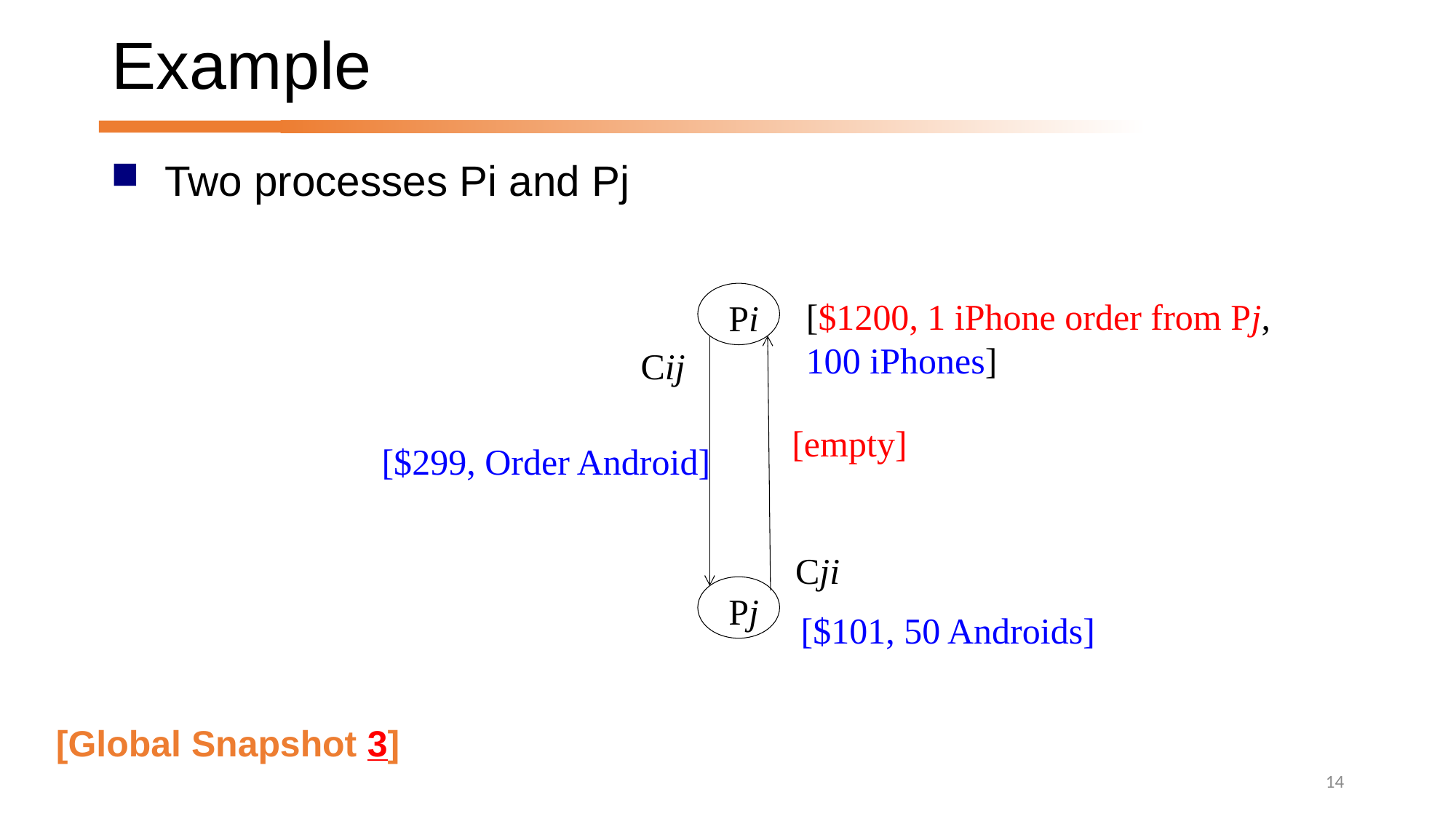

# Example
Two processes Pi and Pj

Pi
Cij
Cji

Pj
[$1200, 1 iPhone order from Pj, 100 iPhones]
[empty]
[$299, Order Android]
[$101, 50 Androids]
[Global Snapshot 3]
14